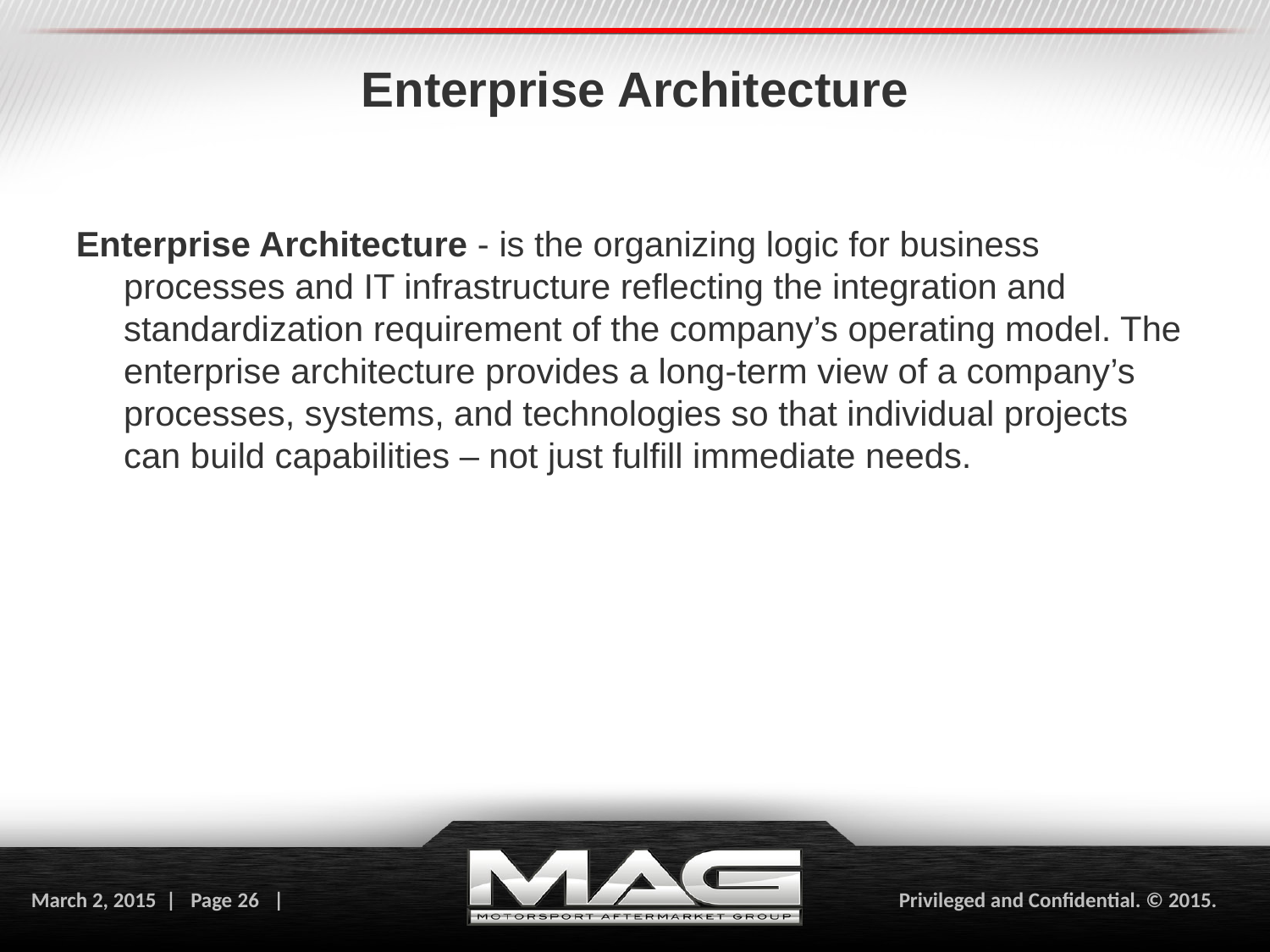

# Enterprise Architecture
Enterprise Architecture - is the organizing logic for business processes and IT infrastructure reflecting the integration and standardization requirement of the company’s operating model. The enterprise architecture provides a long-term view of a company’s processes, systems, and technologies so that individual projects can build capabilities – not just fulfill immediate needs.